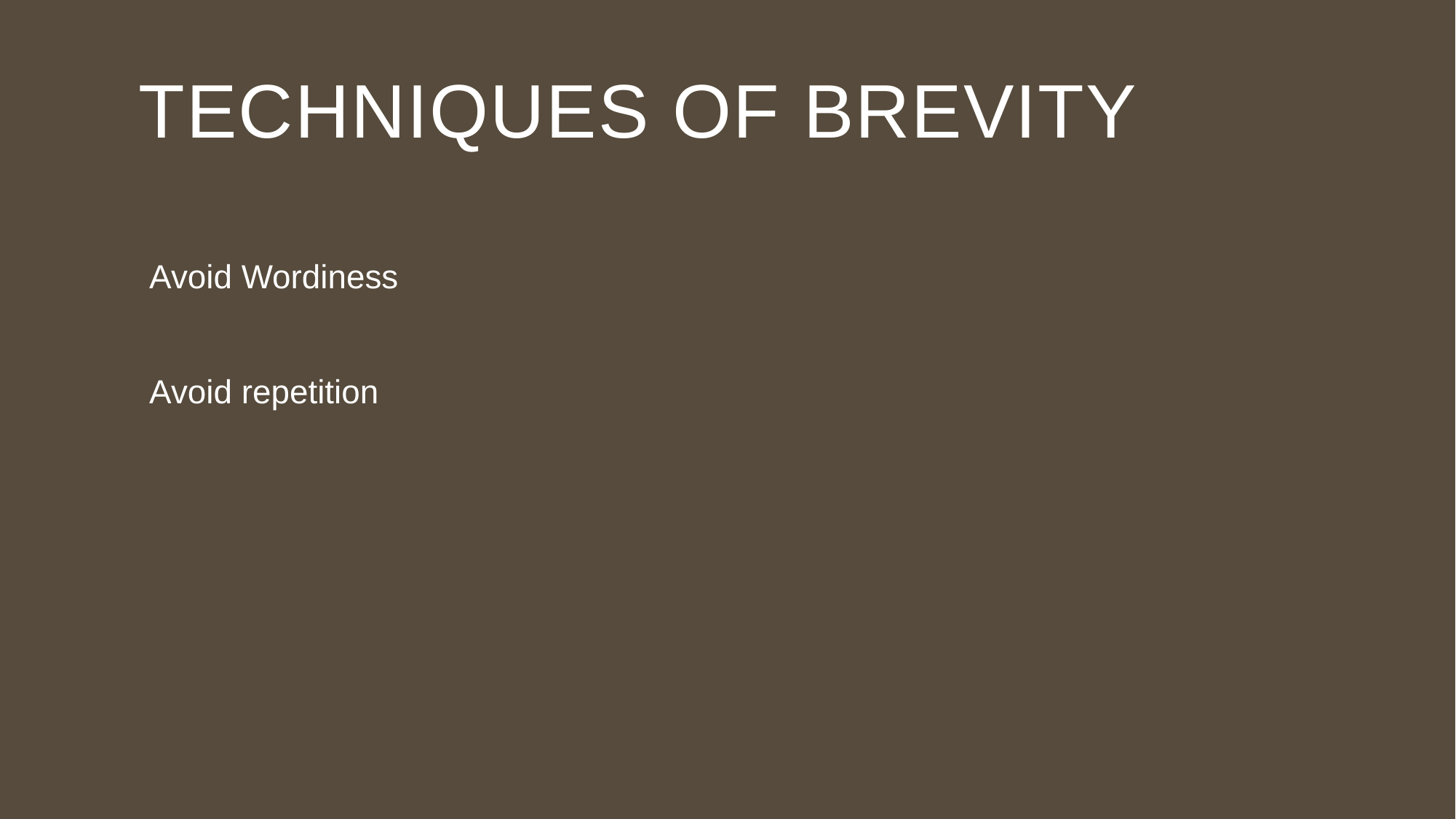

Techniques of Brevity
Avoid Wordiness

Avoid repetition